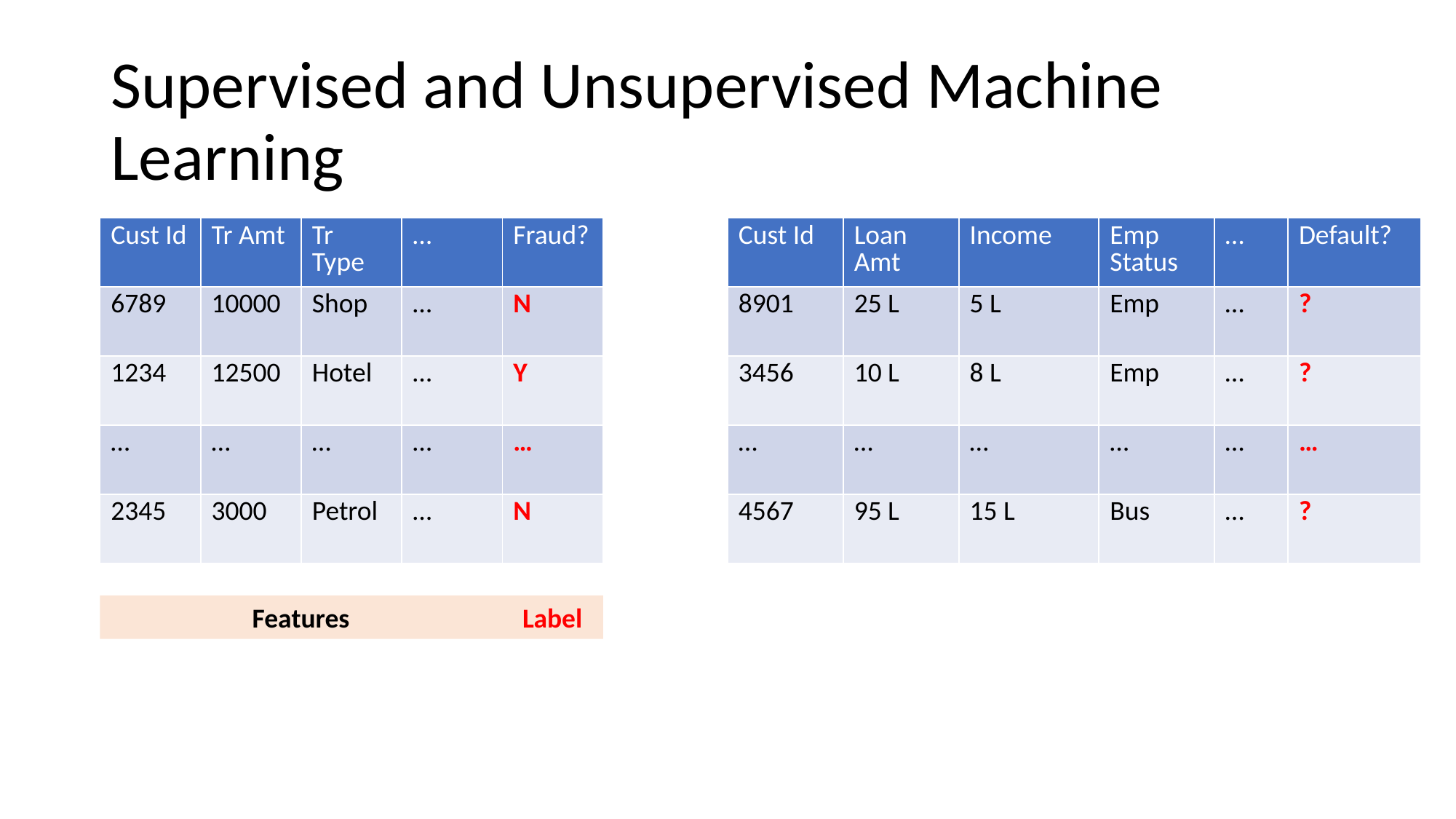

# Supervised and Unsupervised Machine Learning
| Cust Id | Tr Amt | Tr Type | … | Fraud? |
| --- | --- | --- | --- | --- |
| 6789 | 10000 | Shop | … | N |
| 1234 | 12500 | Hotel | … | Y |
| … | … | … | … | … |
| 2345 | 3000 | Petrol | … | N |
| Cust Id | Loan Amt | Income | Emp Status | … | Default? |
| --- | --- | --- | --- | --- | --- |
| 8901 | 25 L | 5 L | Emp | … | ? |
| 3456 | 10 L | 8 L | Emp | … | ? |
| … | … | … | … | … | … |
| 4567 | 95 L | 15 L | Bus | … | ? |
Features
Label